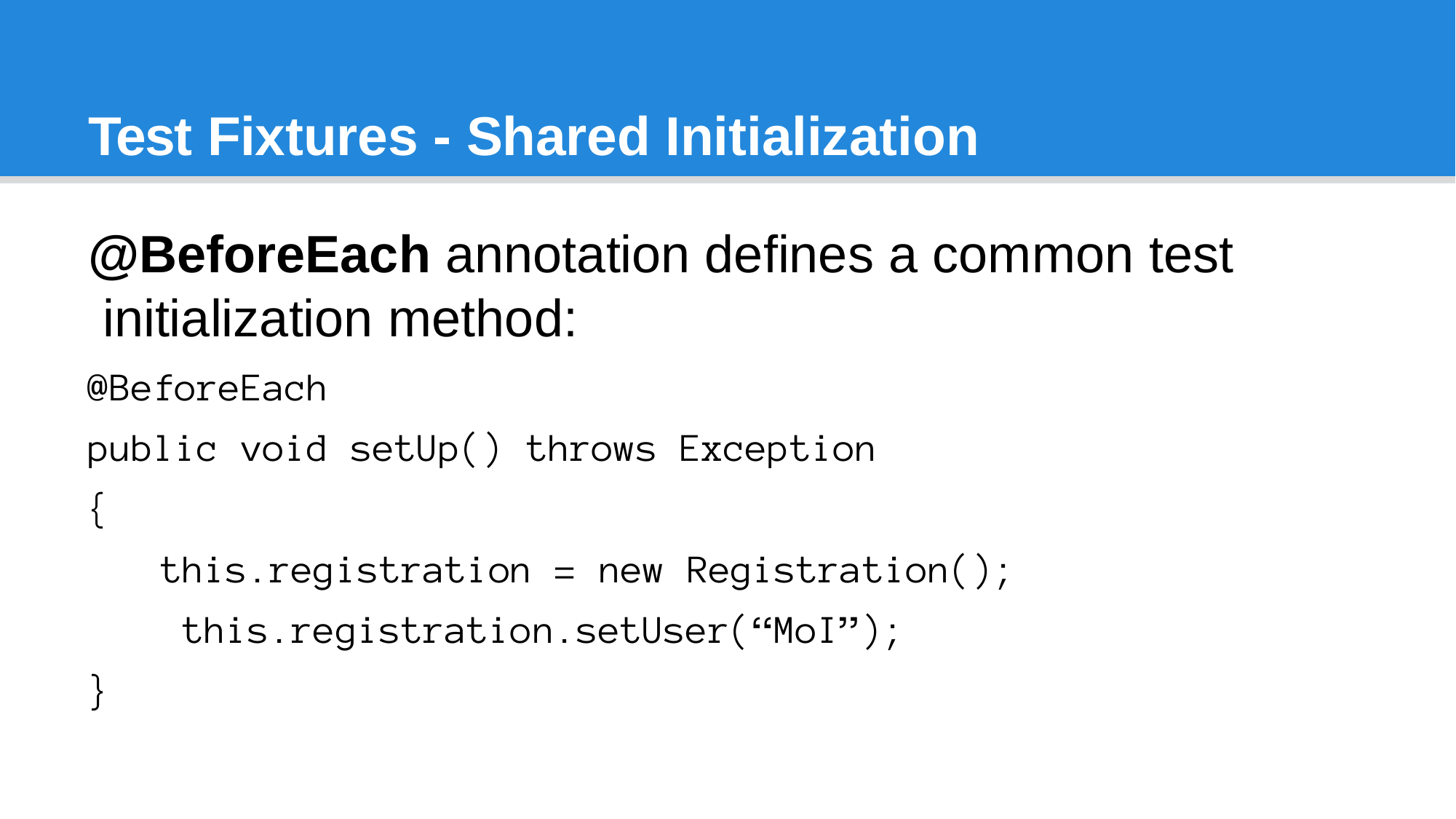

# Test Fixtures - Shared Initialization
@BeforeEach annotation defines a common test  initialization method:
@BeforeEach
public void setUp() throws Exception
{
this.registration = new Registration();  this.registration.setUser(“MoI”);
}
24